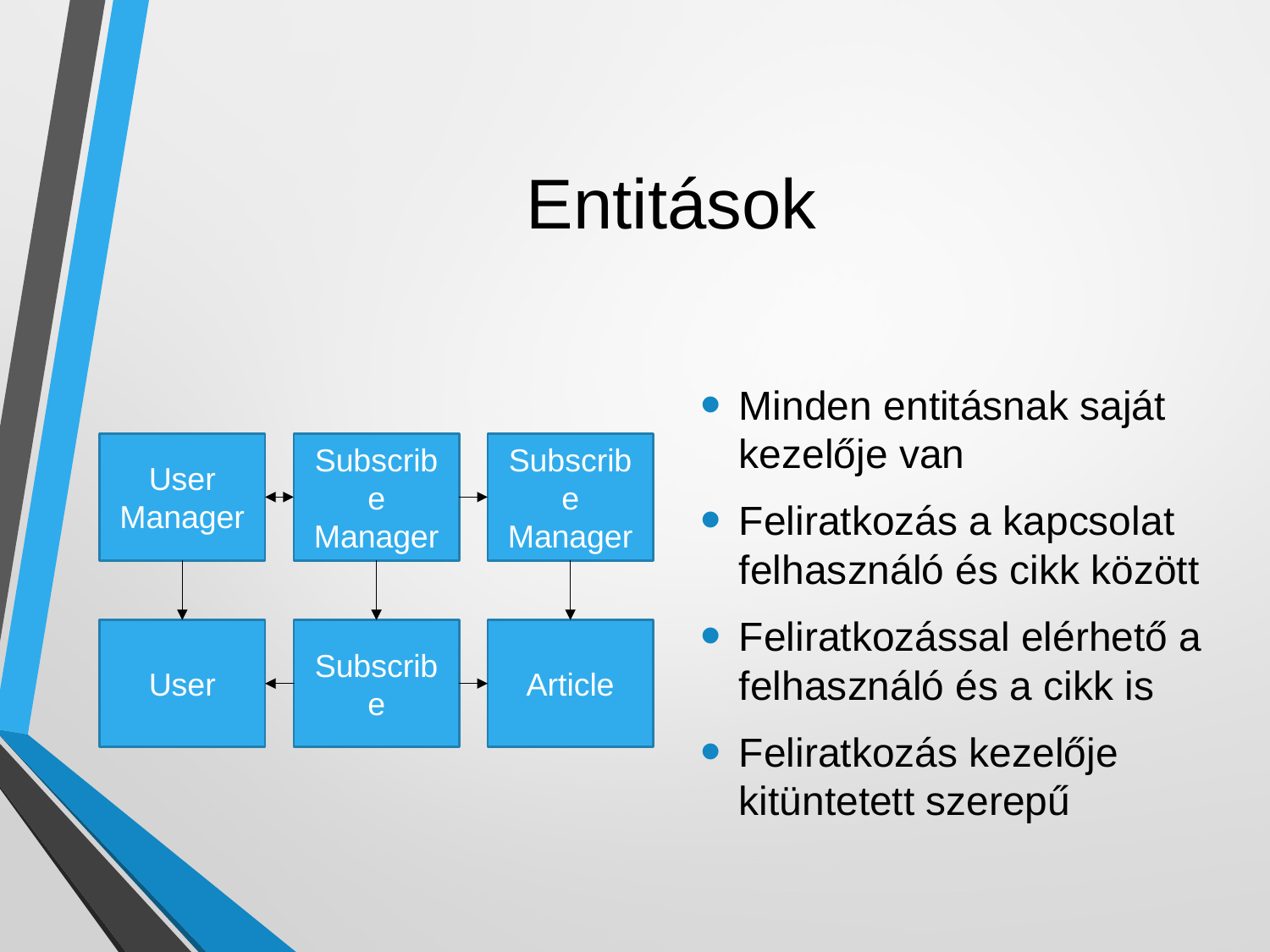

# Entitások
Minden entitásnak saját kezelője van
Feliratkozás a kapcsolat felhasználó és cikk között
Feliratkozással elérhető a felhasználó és a cikk is
Feliratkozás kezelője kitüntetett szerepű
User Manager
Subscribe Manager
Subscribe Manager
User
Subscribe
Article